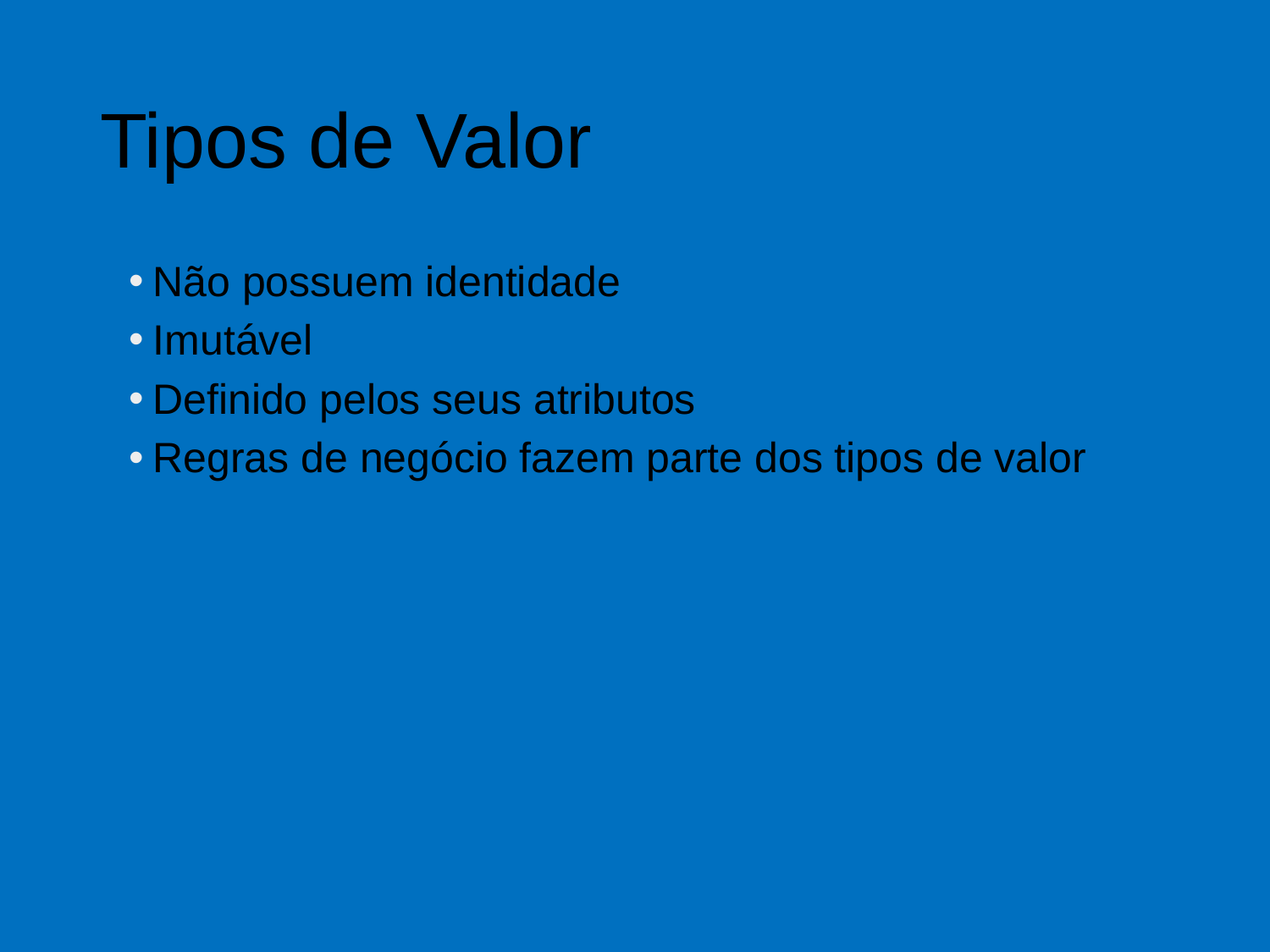

# Tipos de Valor
Não possuem identidade
Imutável
Definido pelos seus atributos
Regras de negócio fazem parte dos tipos de valor